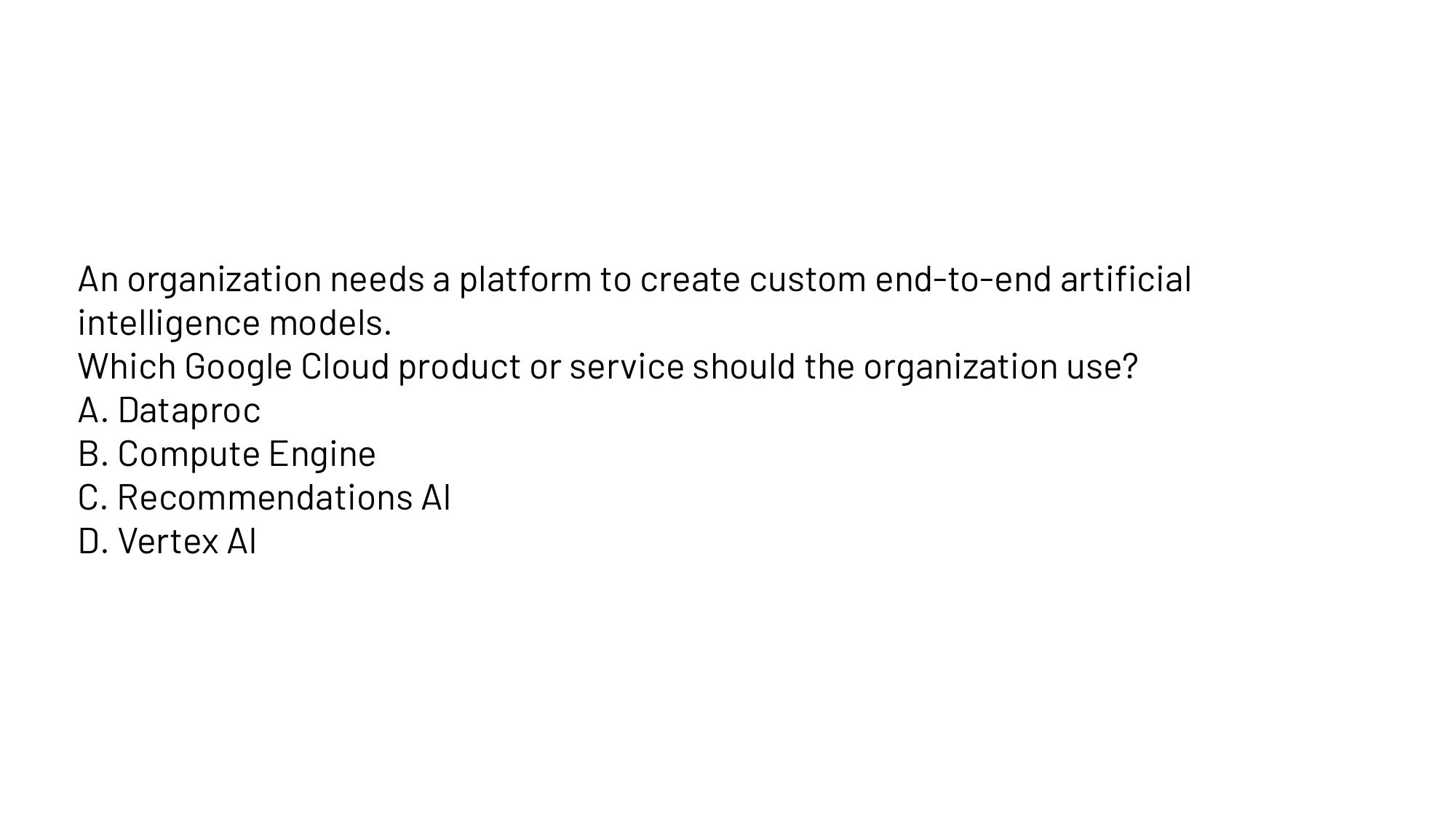

An organization needs a platform to create custom end-to-end artificial intelligence models.
Which Google Cloud product or service should the organization use?
A. Dataproc
B. Compute Engine
C. Recommendations AI
D. Vertex AI